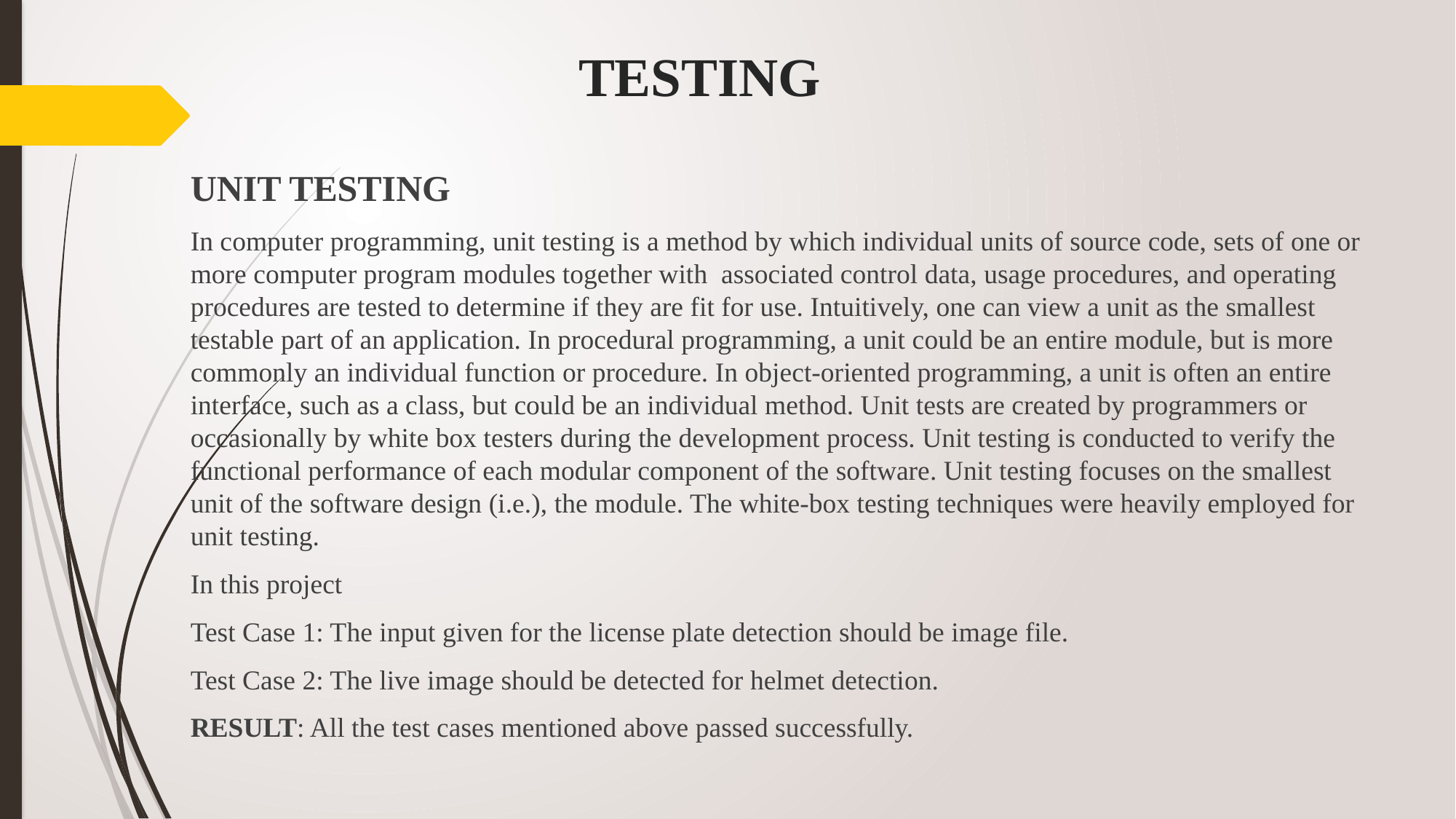

# TESTING
UNIT TESTING
In computer programming, unit testing is a method by which individual units of source code, sets of one or more computer program modules together with  associated control data, usage procedures, and operating procedures are tested to determine if they are fit for use. Intuitively, one can view a unit as the smallest testable part of an application. In procedural programming, a unit could be an entire module, but is more commonly an individual function or procedure. In object-oriented programming, a unit is often an entire interface, such as a class, but could be an individual method. Unit tests are created by programmers or occasionally by white box testers during the development process. Unit testing is conducted to verify the functional performance of each modular component of the software. Unit testing focuses on the smallest unit of the software design (i.e.), the module. The white-box testing techniques were heavily employed for unit testing.
In this project
Test Case 1: The input given for the license plate detection should be image file.
Test Case 2: The live image should be detected for helmet detection.
RESULT: All the test cases mentioned above passed successfully.